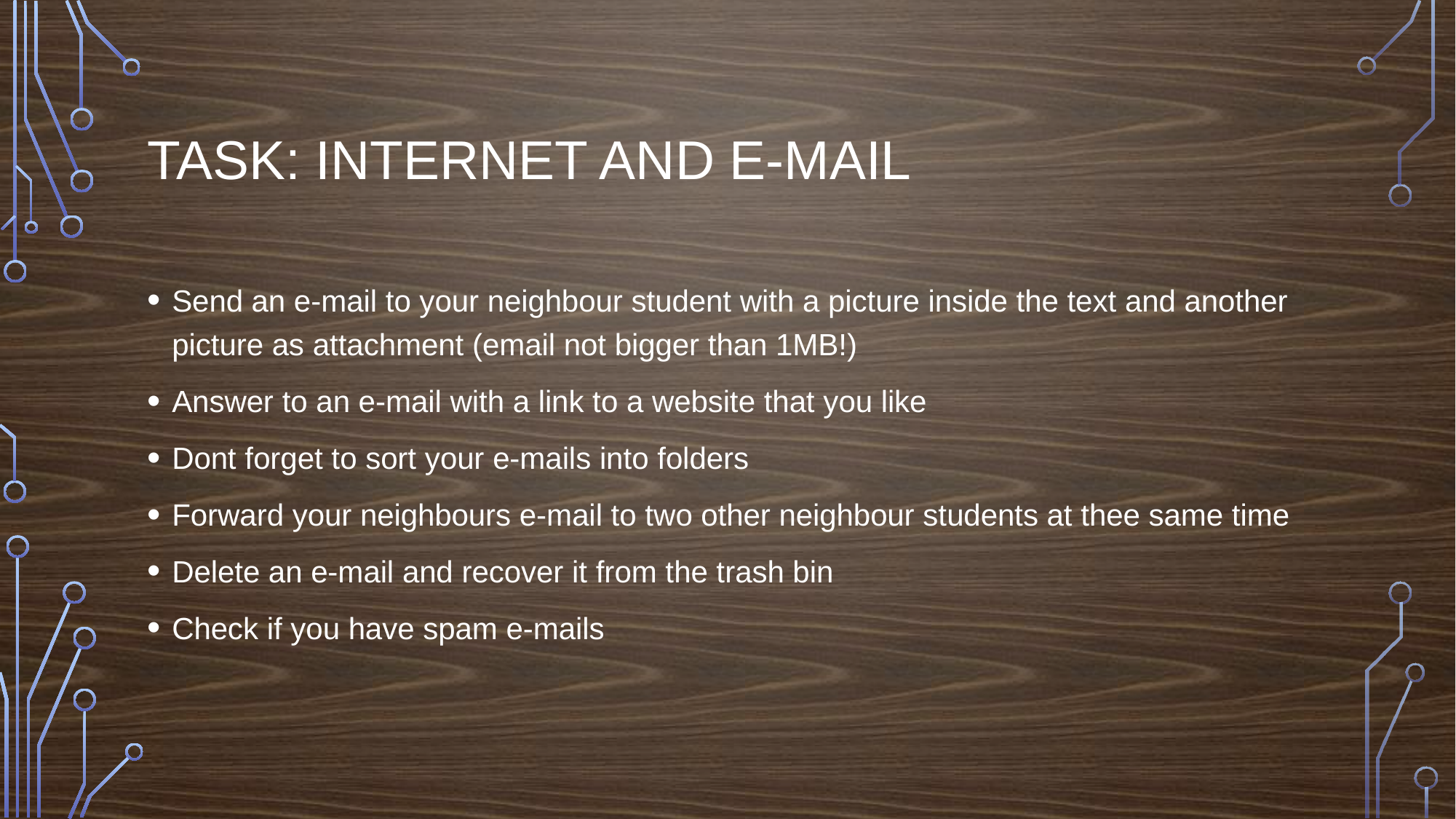

# Task: internet and e-mail
Send an e-mail to your neighbour student with a picture inside the text and another picture as attachment (email not bigger than 1MB!)
Answer to an e-mail with a link to a website that you like
Dont forget to sort your e-mails into folders
Forward your neighbours e-mail to two other neighbour students at thee same time
Delete an e-mail and recover it from the trash bin
Check if you have spam e-mails